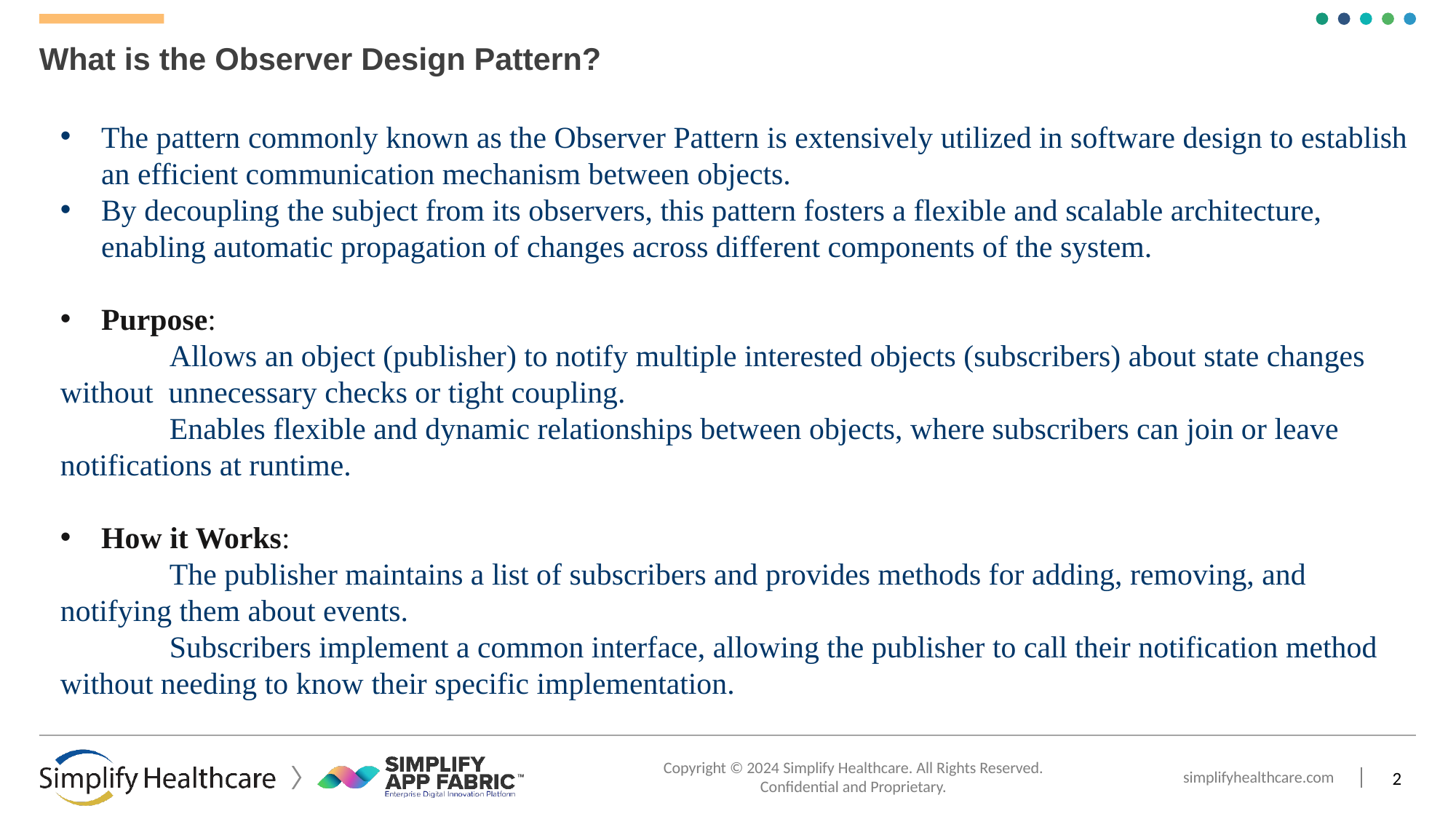

# What is the Observer Design Pattern?
The pattern commonly known as the Observer Pattern is extensively utilized in software design to establish an efficient communication mechanism between objects.
By decoupling the subject from its observers, this pattern fosters a flexible and scalable architecture, enabling automatic propagation of changes across different components of the system.

Purpose:
	Allows an object (publisher) to notify multiple interested objects (subscribers) about state changes without  unnecessary checks or tight coupling.
	Enables flexible and dynamic relationships between objects, where subscribers can join or leave notifications at runtime.

How it Works:
  	The publisher maintains a list of subscribers and provides methods for adding, removing, and notifying them about events.
	Subscribers implement a common interface, allowing the publisher to call their notification method without needing to know their specific implementation.